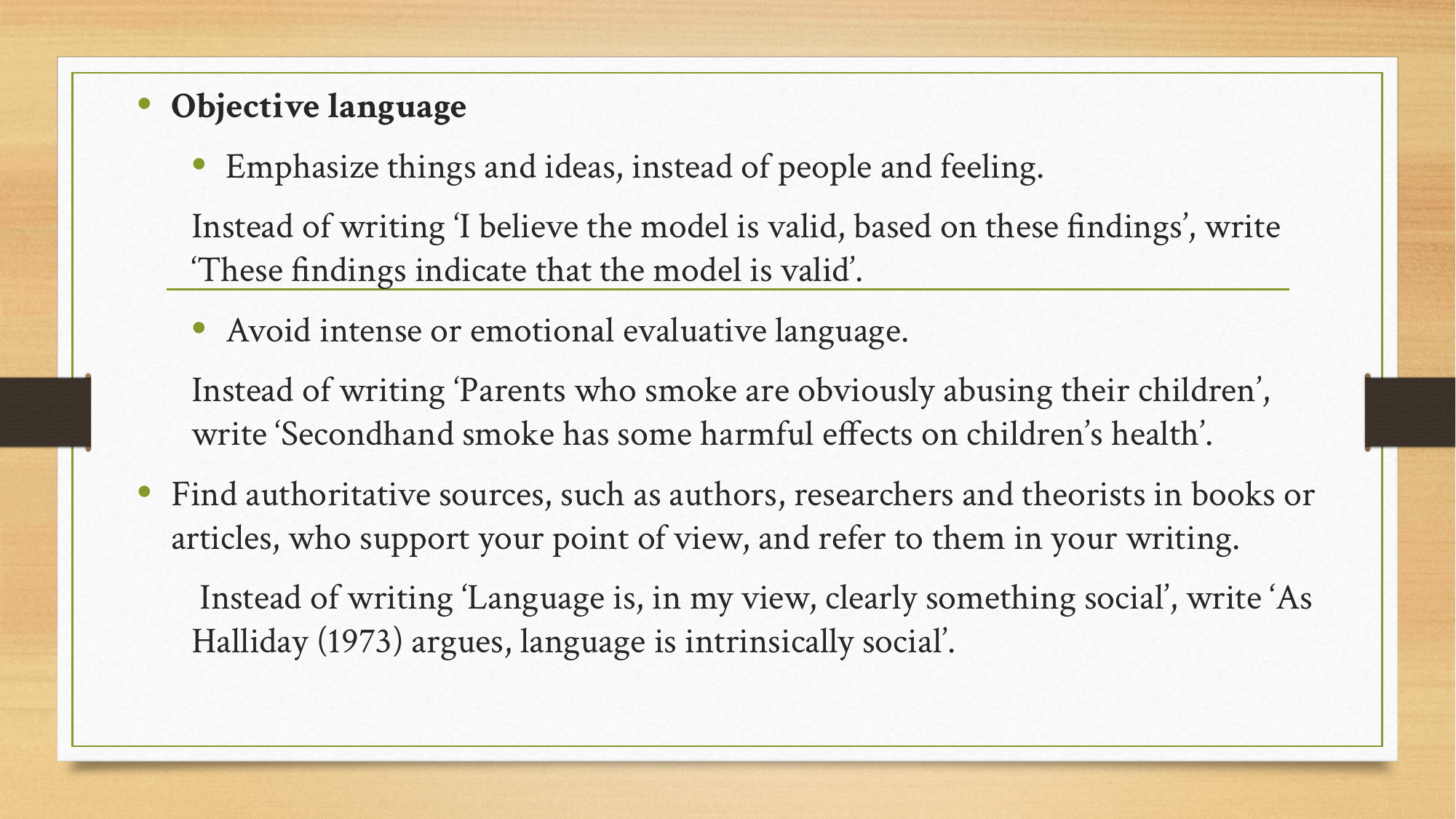

Objective language
Emphasize things and ideas, instead of people and feeling.
Instead of writing ‘I believe the model is valid, based on these findings’, write ‘These findings indicate that the model is valid’.
Avoid intense or emotional evaluative language.
Instead of writing ‘Parents who smoke are obviously abusing their children’, write ‘Secondhand smoke has some harmful effects on children’s health’.
Find authoritative sources, such as authors, researchers and theorists in books or articles, who support your point of view, and refer to them in your writing.
 Instead of writing ‘Language is, in my view, clearly something social’, write ‘As Halliday (1973) argues, language is intrinsically social’.
#